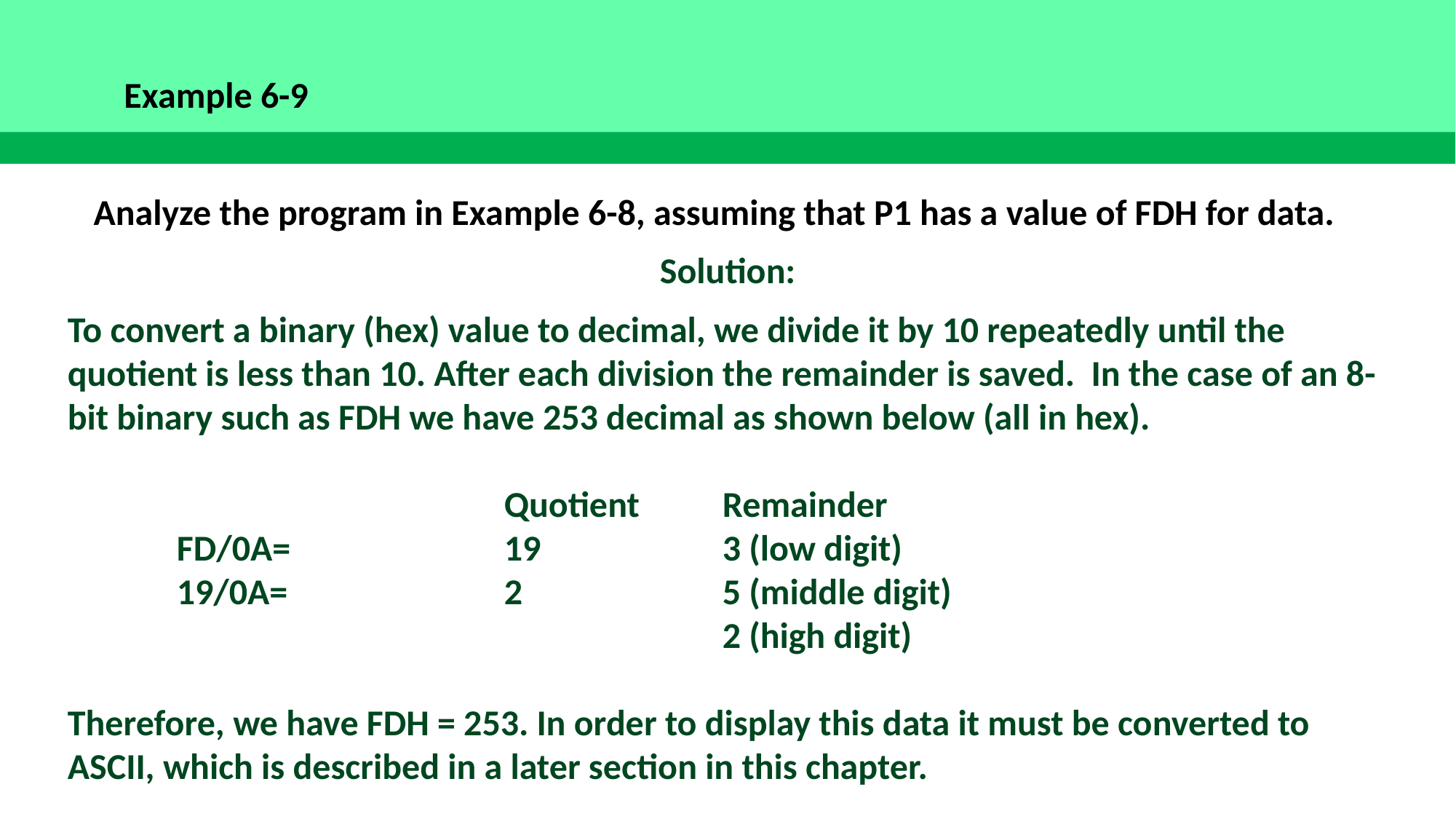

Example 6-9
Analyze the program in Example 6-8, assuming that P1 has a value of FDH for data.
Solution:
To convert a binary (hex) value to decimal, we divide it by 10 repeatedly until the quotient is less than 10. After each division the remainder is saved.  In the case of an 8-bit binary such as FDH we have 253 decimal as shown below (all in hex).

				Quotient	Remainder
	FD/0A=		19		3 (low digit)
	19/0A=		2		5 (middle digit)
						2 (high digit)

Therefore, we have FDH = 253. In order to display this data it must be converted to ASCII, which is described in a later section in this chapter.